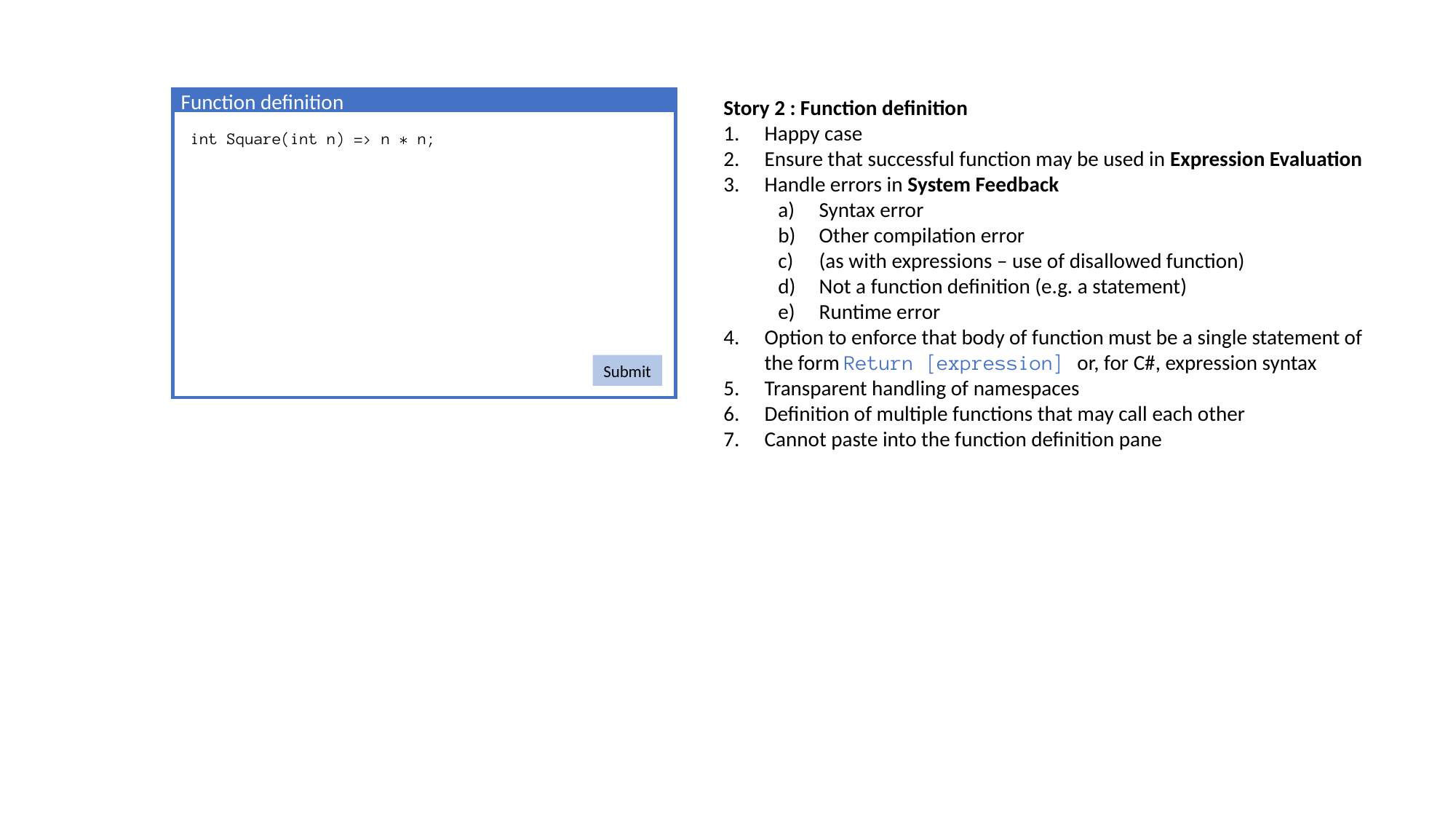

Function definition

int Square(int n) => n * n;
Story 2 : Function definition
Happy case
Ensure that successful function may be used in Expression Evaluation
Handle errors in System Feedback
Syntax error
Other compilation error
(as with expressions – use of disallowed function)
Not a function definition (e.g. a statement)
Runtime error
Option to enforce that body of function must be a single statement of the form Return [expression] or, for C#, expression syntax
Transparent handling of namespaces
Definition of multiple functions that may call each other
Cannot paste into the function definition pane
Submit